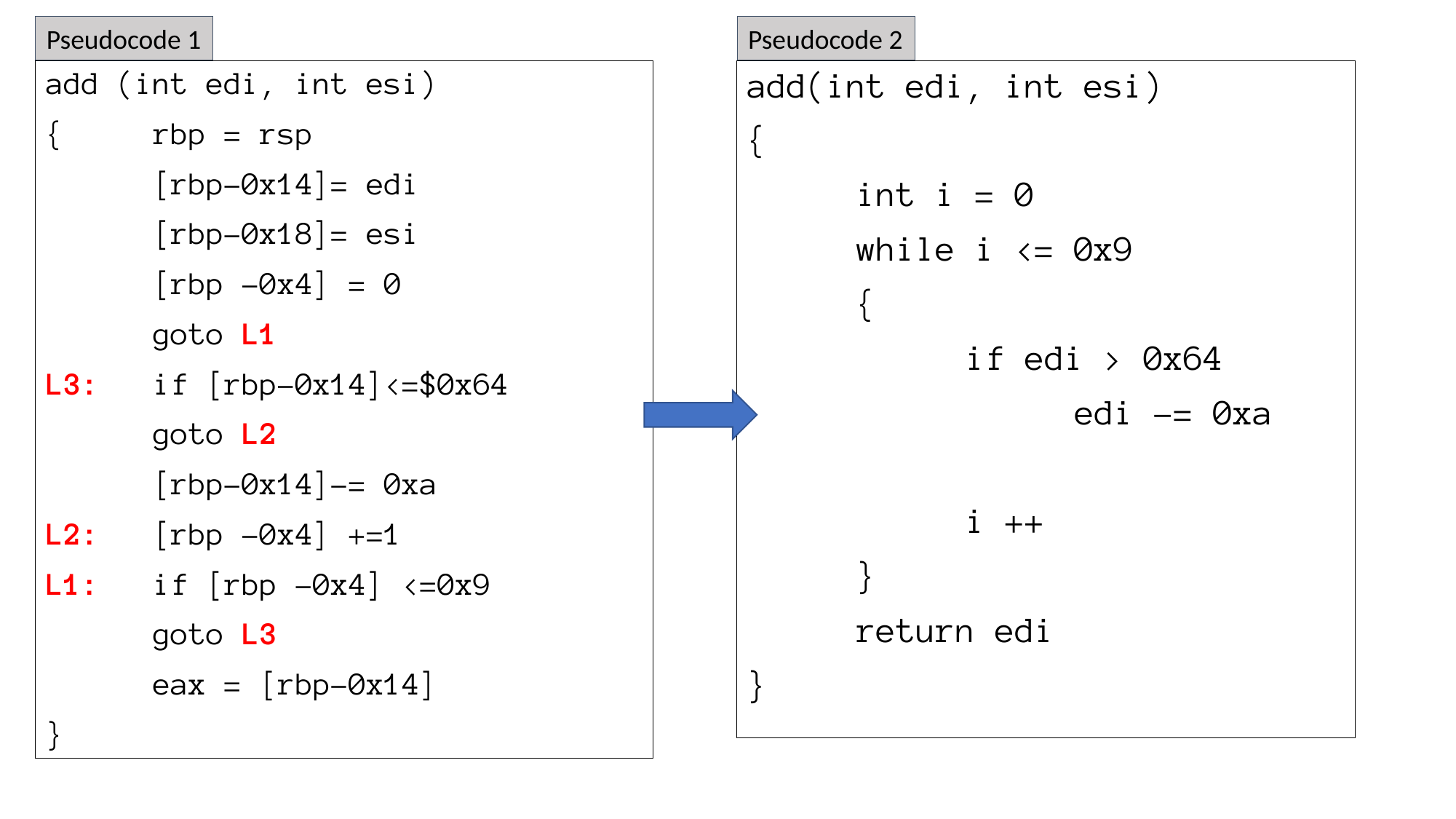

Pseudocode 1
Pseudocode 2
add (int edi, int esi)
{	rbp = rsp
	[rbp-0x14]= edi
	[rbp-0x18]= esi
	[rbp -0x4] = 0
	goto L1
L3:   if [rbp-0x14]<=$0x64
		goto L2
	[rbp-0x14]-= 0xa
L2:   [rbp -0x4] +=1
L1:   if [rbp -0x4] <=0x9
		goto L3
	eax = [rbp-0x14]
}
add(int edi, int esi)
{
	int i = 0
	while i <= 0x9
	{
		if edi > 0x64
			edi -= 0xa

		i ++
	}
	return edi
}